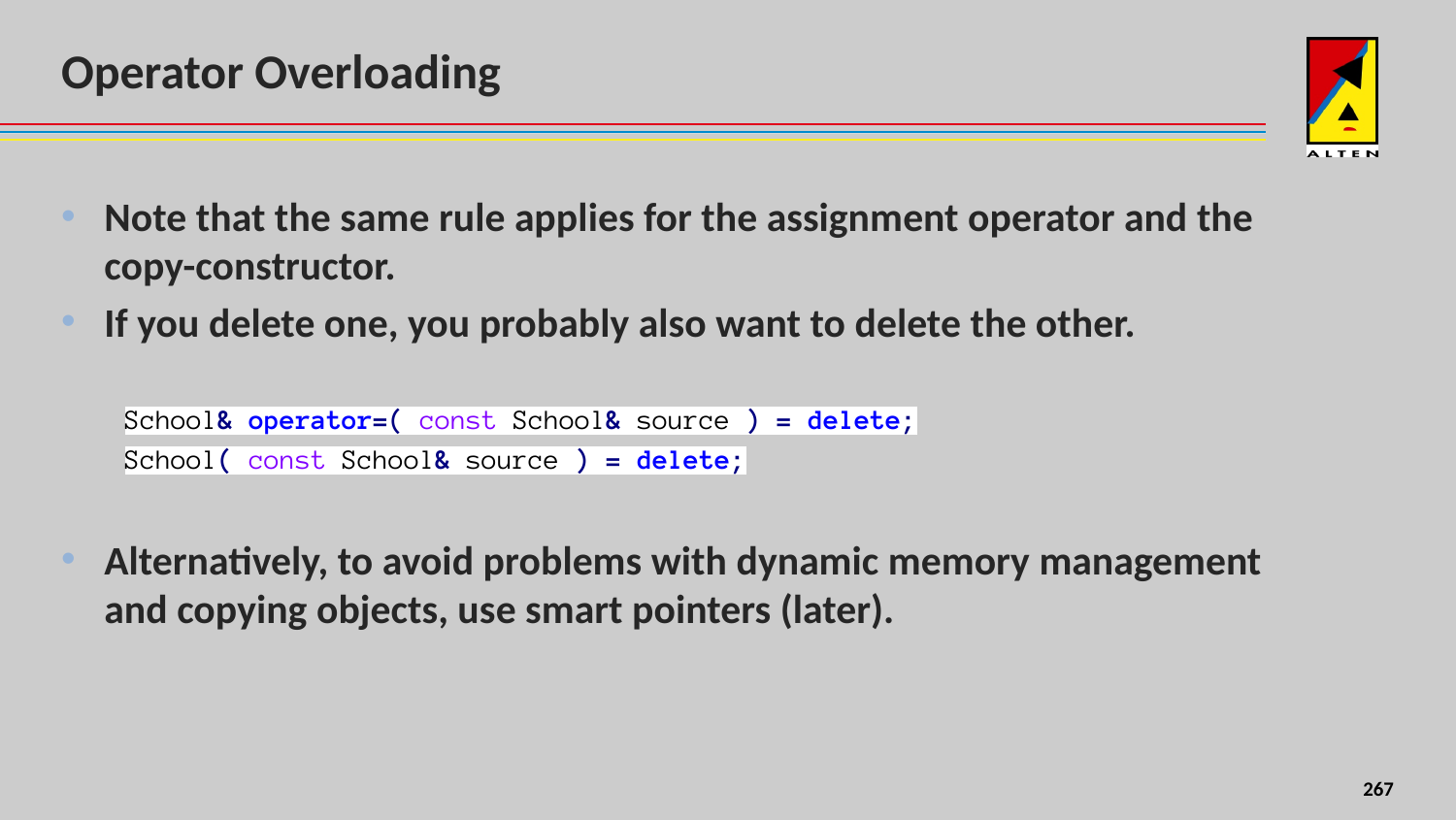

# Operator Overloading
Note that the same rule applies for the assignment operator and the copy-constructor.
If you delete one, you probably also want to delete the other.

School& operator=( const School& source ) = delete;
School( const School& source ) = delete;

Alternatively, to avoid problems with dynamic memory management and copying objects, use smart pointers (later).
267